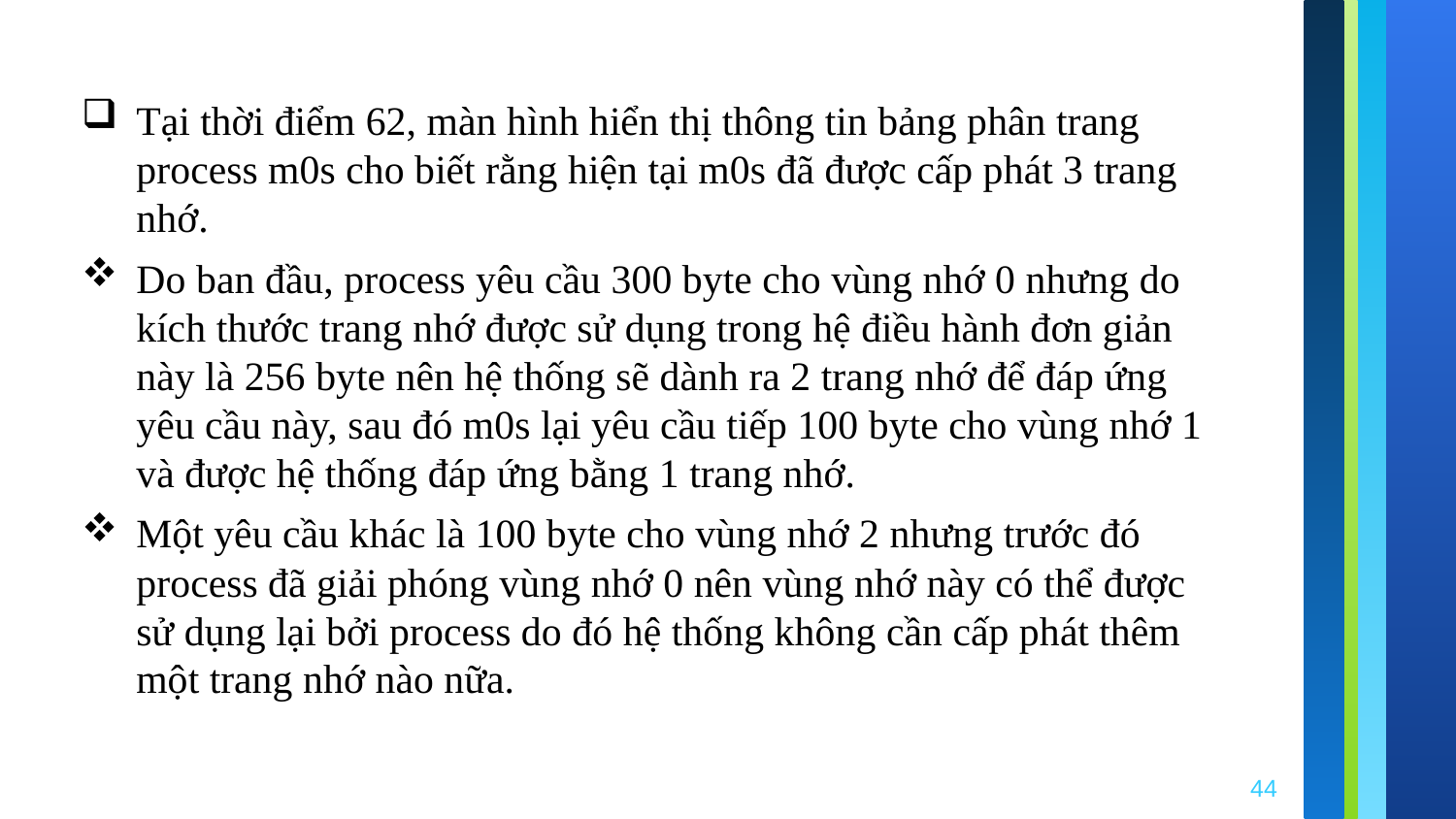

Tại thời điểm 62, màn hình hiển thị thông tin bảng phân trang process m0s cho biết rằng hiện tại m0s đã được cấp phát 3 trang nhớ.
Do ban đầu, process yêu cầu 300 byte cho vùng nhớ 0 nhưng do kích thước trang nhớ được sử dụng trong hệ điều hành đơn giản này là 256 byte nên hệ thống sẽ dành ra 2 trang nhớ để đáp ứng yêu cầu này, sau đó m0s lại yêu cầu tiếp 100 byte cho vùng nhớ 1 và được hệ thống đáp ứng bằng 1 trang nhớ.
Một yêu cầu khác là 100 byte cho vùng nhớ 2 nhưng trước đó process đã giải phóng vùng nhớ 0 nên vùng nhớ này có thể được sử dụng lại bởi process do đó hệ thống không cần cấp phát thêm một trang nhớ nào nữa.
44